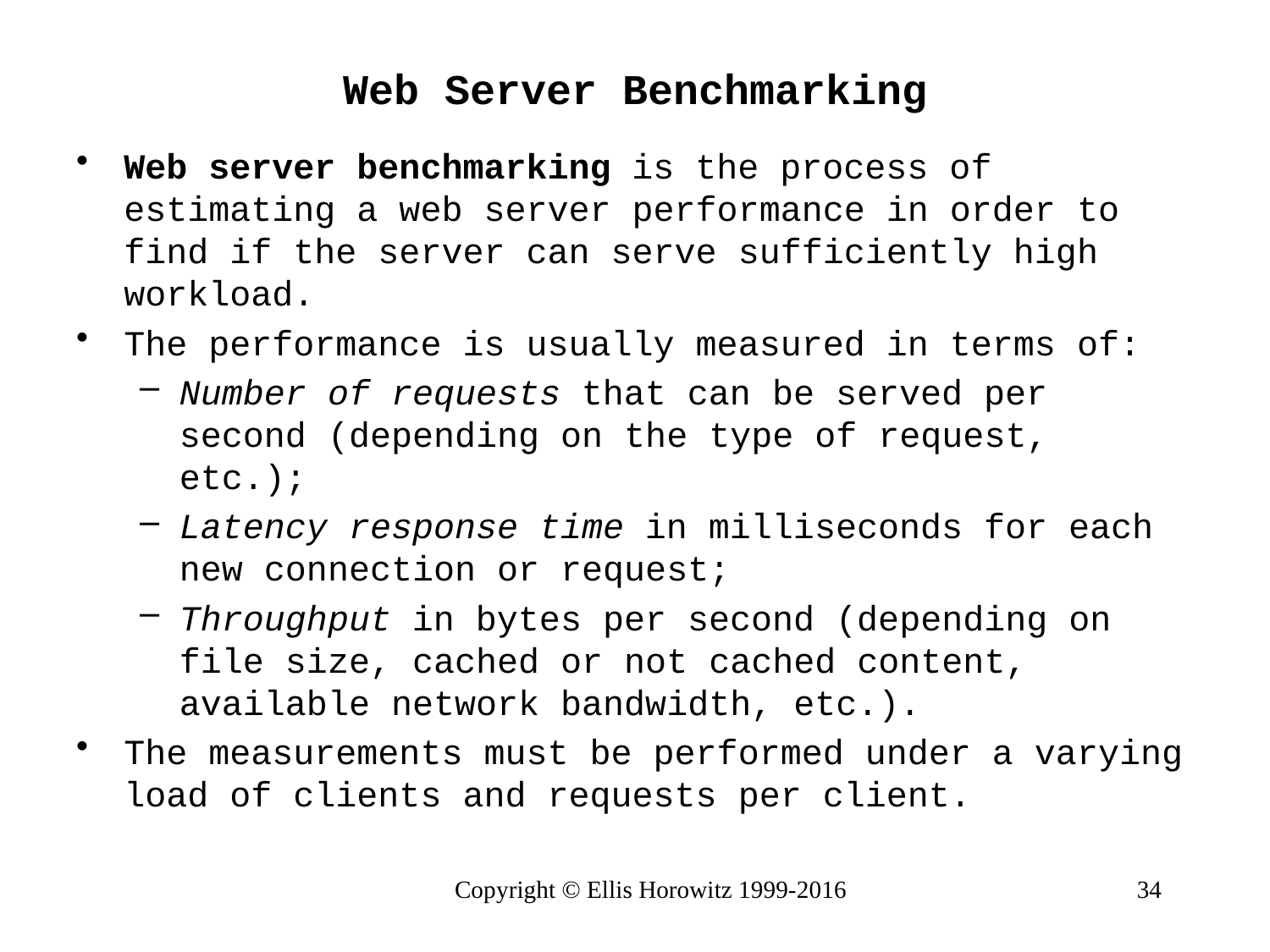

# Web Server Benchmarking
Web server benchmarking is the process of estimating a web server performance in order to find if the server can serve sufficiently high workload.
The performance is usually measured in terms of:
Number of requests that can be served per second (depending on the type of request, etc.);
Latency response time in milliseconds for each new connection or request;
Throughput in bytes per second (depending on file size, cached or not cached content, available network bandwidth, etc.).
The measurements must be performed under a varying load of clients and requests per client.

Copyright © Ellis Horowitz 1999-2016
34